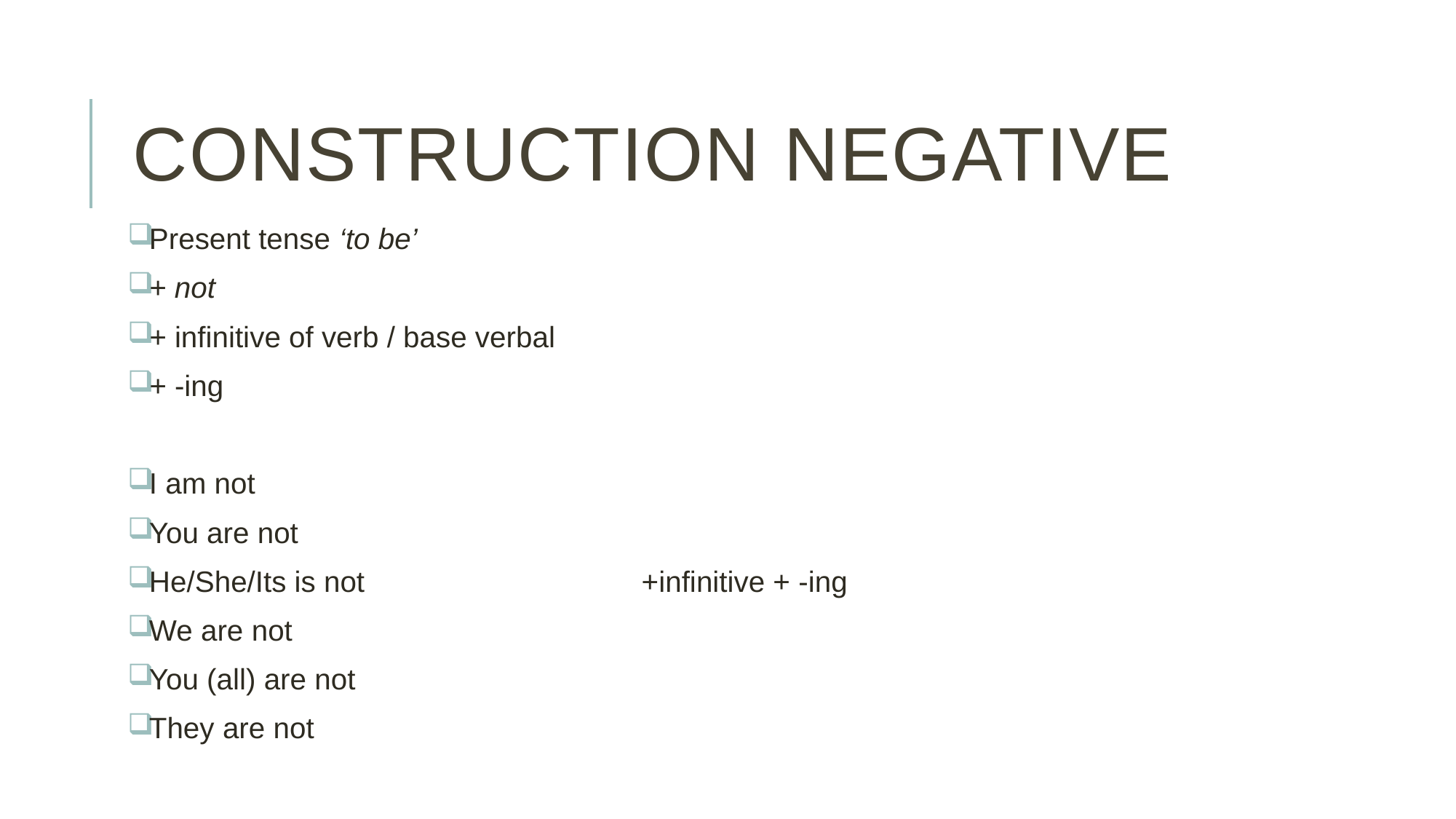

# Construction Negative
Present tense ‘to be’
+ not
+ infinitive of verb / base verbal
+ -ing

I am not
You are not
He/She/Its is not                                  +infinitive + -ing
We are not
You (all) are not
They are not